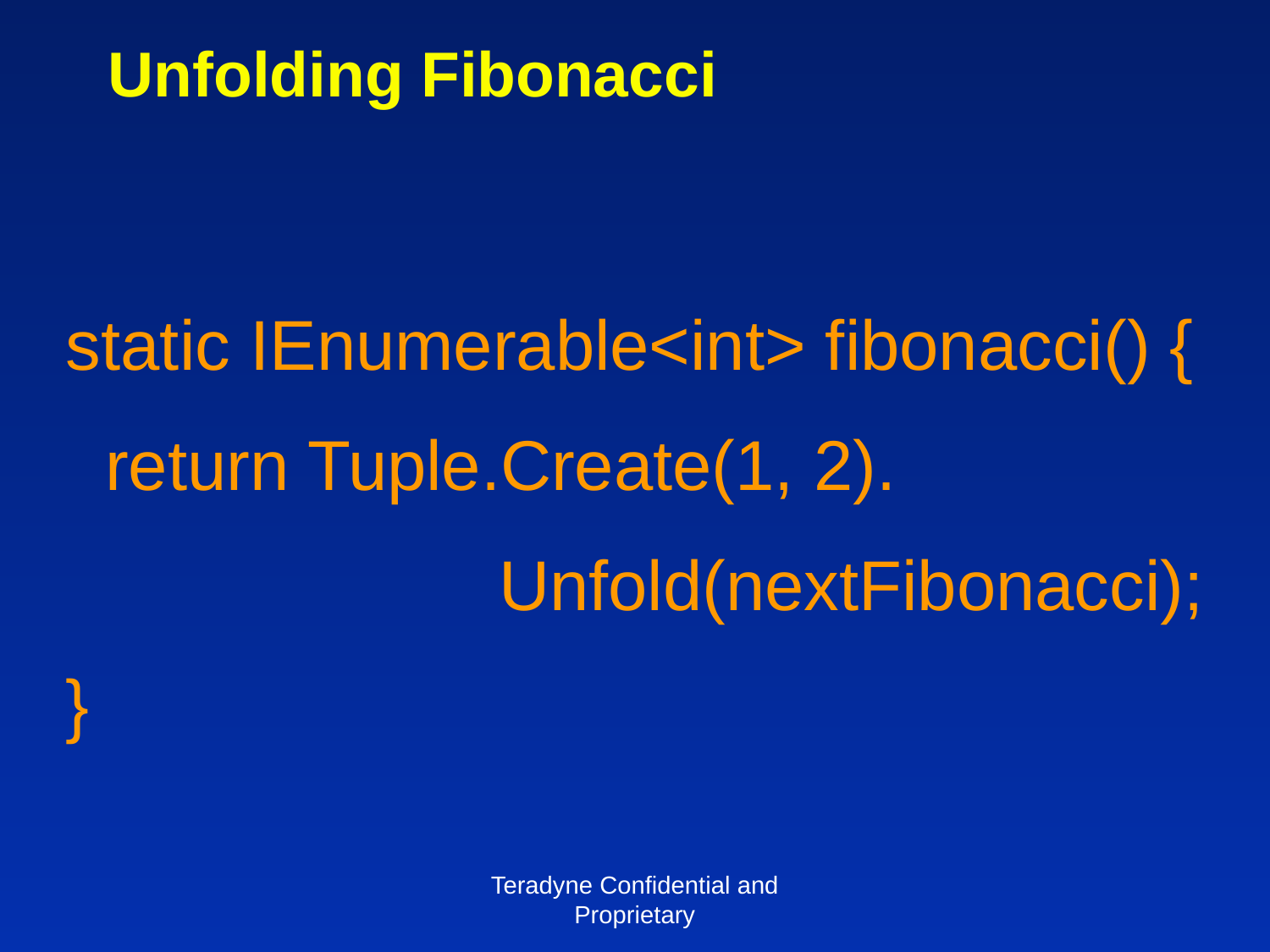

# Unfolding Fibonacci
static IEnumerable<int> fibonacci() {
  return Tuple.Create(1, 2).
                      Unfold(nextFibonacci);
}
Teradyne Confidential and Proprietary